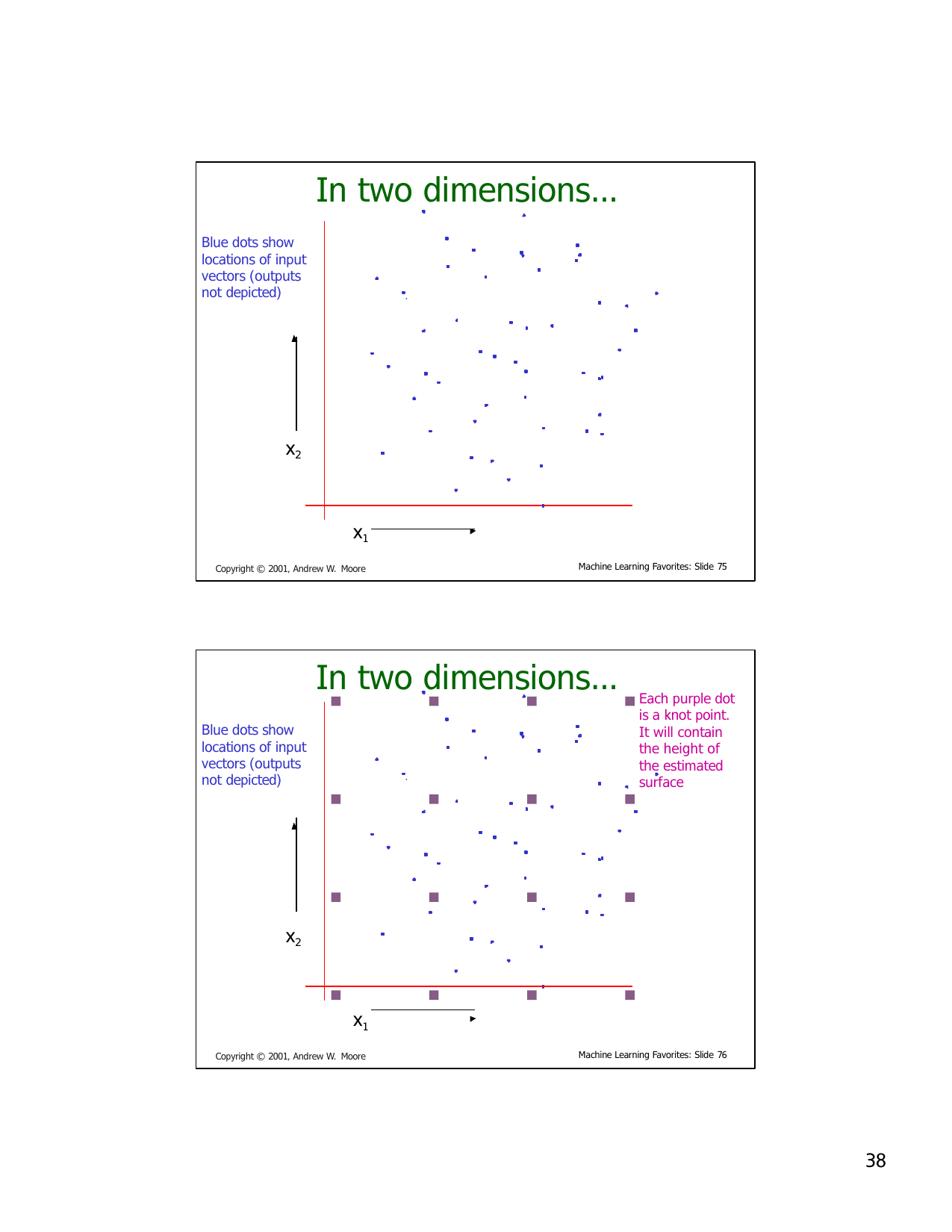

# In two dimensions…

Blue dots show  locations of input  vectors (outputs  not depicted)

x2

x1
Copyright © 2001, Andrew W. Moore

Machine Learning Favorites: Slide 75

In two dimensions…
Each purple dot  is a knot point.  It will contain  the height of  the estimated  surface

Blue dots show  locations of input  vectors (outputs  not depicted)

x2

x1
Copyright © 2001, Andrew W. Moore

Machine Learning Favorites: Slide 76
38